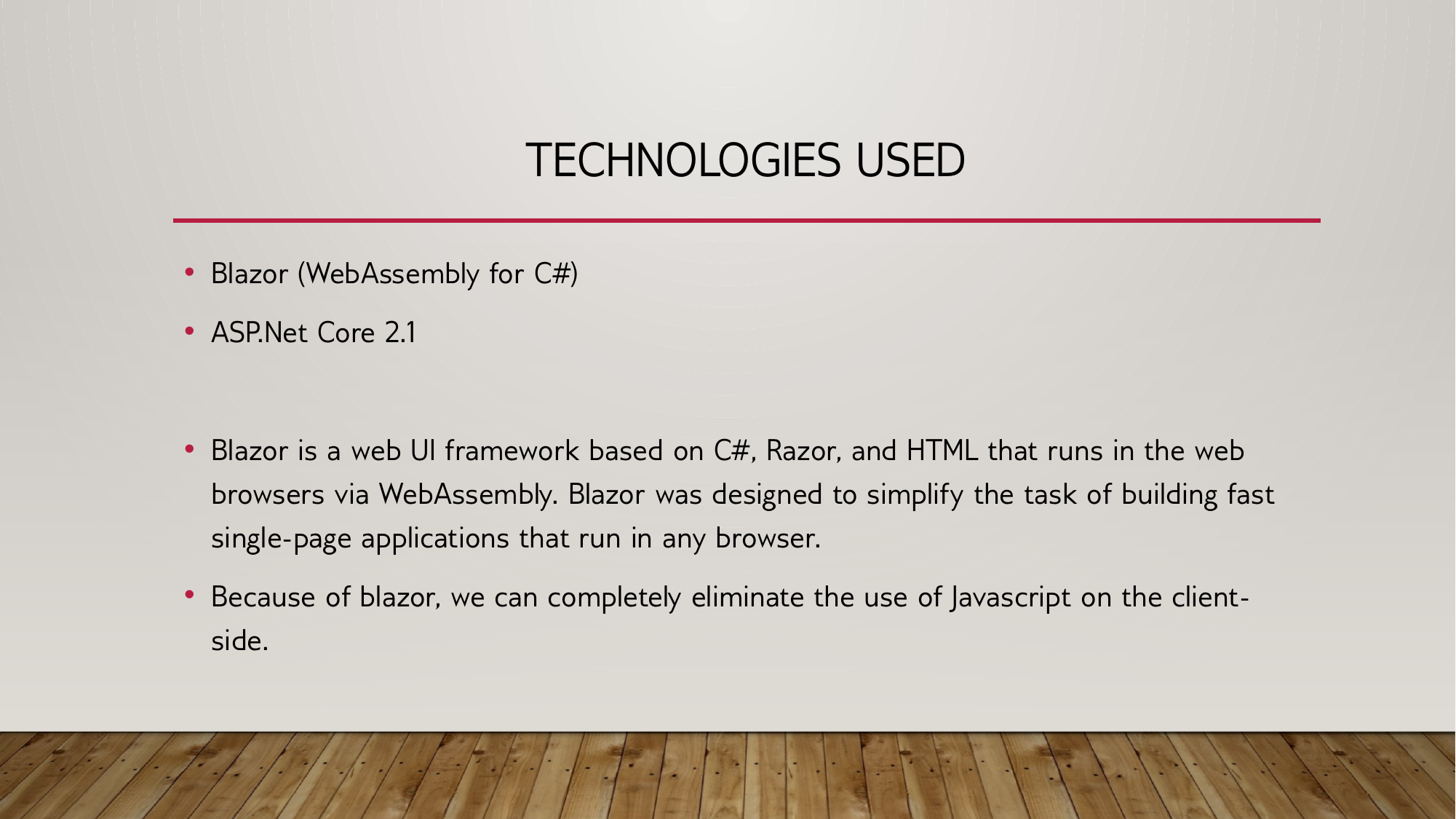

# Technologies used
Blazor (WebAssembly for C#)
ASP.Net Core 2.1

Blazor is a web UI framework based on C#, Razor, and HTML that runs in the web browsers via WebAssembly. Blazor was designed to simplify the task of building fast single-page applications that run in any browser.
Because of blazor, we can completely eliminate the use of Javascript on the client-side.